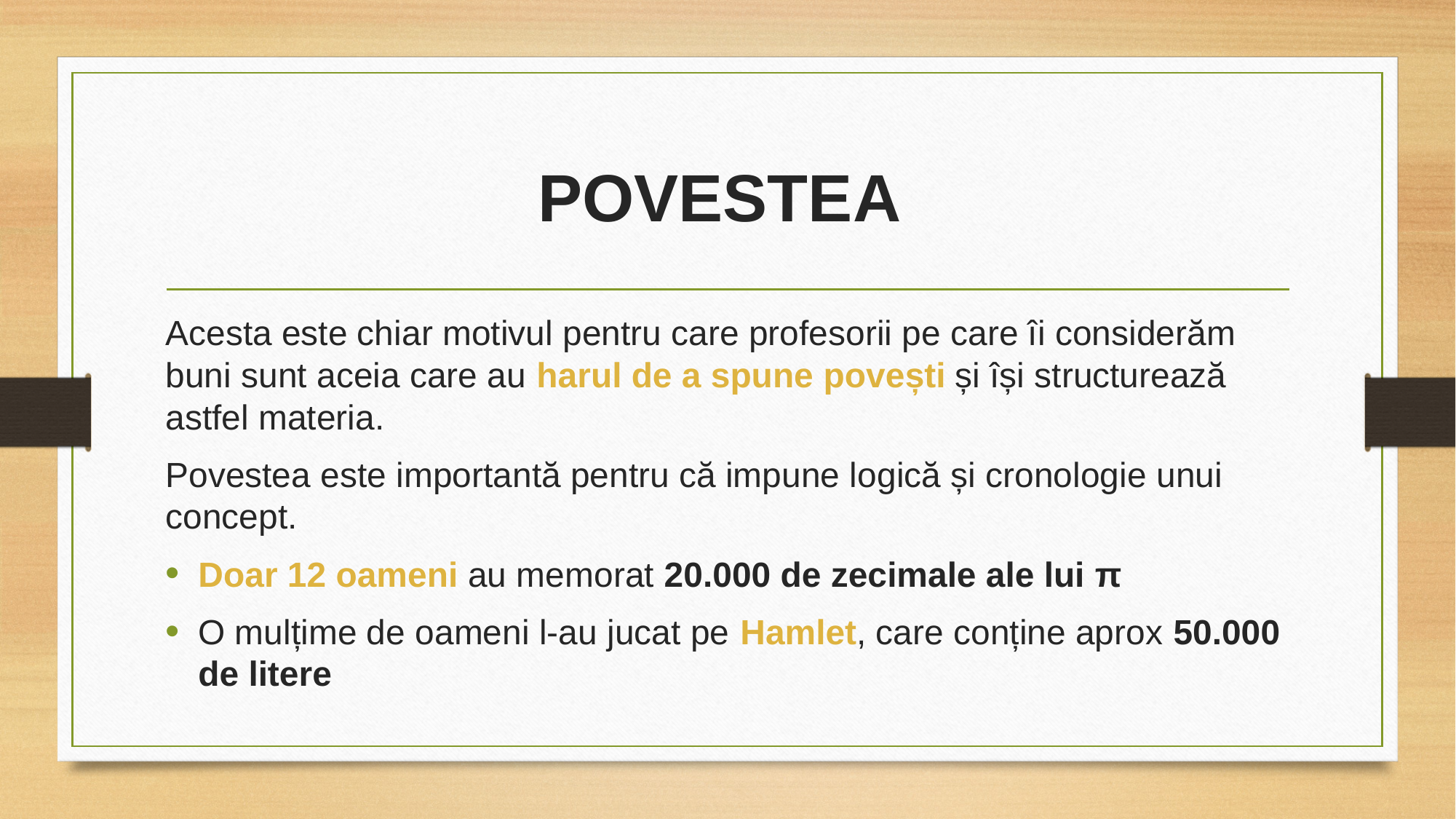

# POVESTEA
Acesta este chiar motivul pentru care profesorii pe care îi considerăm buni sunt aceia care au harul de a spune povești și își structurează astfel materia.
Povestea este importantă pentru că impune logică și cronologie unui concept.
Doar 12 oameni au memorat 20.000 de zecimale ale lui π
O mulțime de oameni l-au jucat pe Hamlet, care conține aprox 50.000 de litere